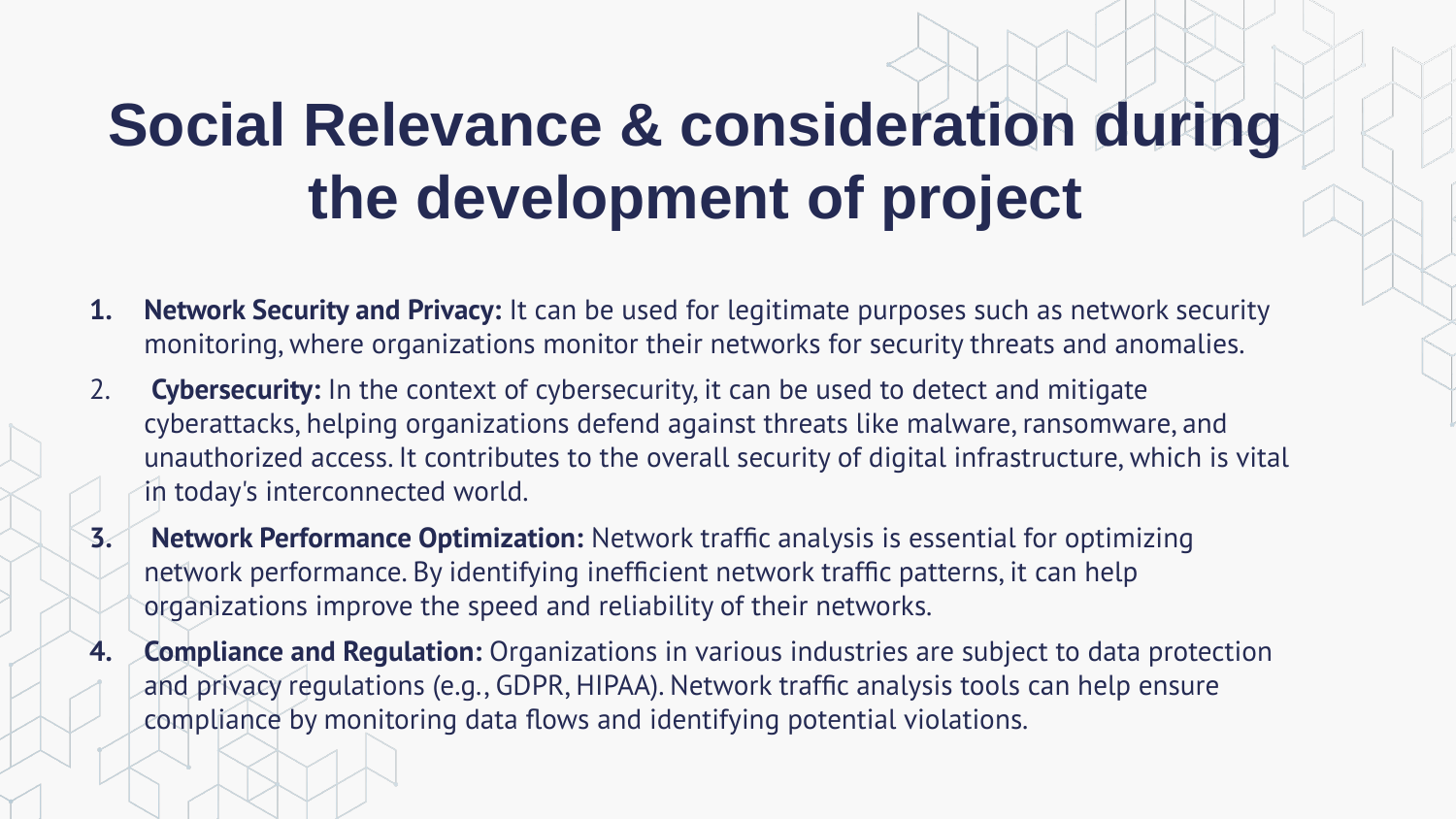

# Social Relevance & consideration during the development of project
Network Security and Privacy: It can be used for legitimate purposes such as network security monitoring, where organizations monitor their networks for security threats and anomalies.
 Cybersecurity: In the context of cybersecurity, it can be used to detect and mitigate cyberattacks, helping organizations defend against threats like malware, ransomware, and unauthorized access. It contributes to the overall security of digital infrastructure, which is vital in today's interconnected world.
 Network Performance Optimization: Network traffic analysis is essential for optimizing network performance. By identifying inefficient network traffic patterns, it can help organizations improve the speed and reliability of their networks.
Compliance and Regulation: Organizations in various industries are subject to data protection and privacy regulations (e.g., GDPR, HIPAA). Network traffic analysis tools can help ensure compliance by monitoring data flows and identifying potential violations.